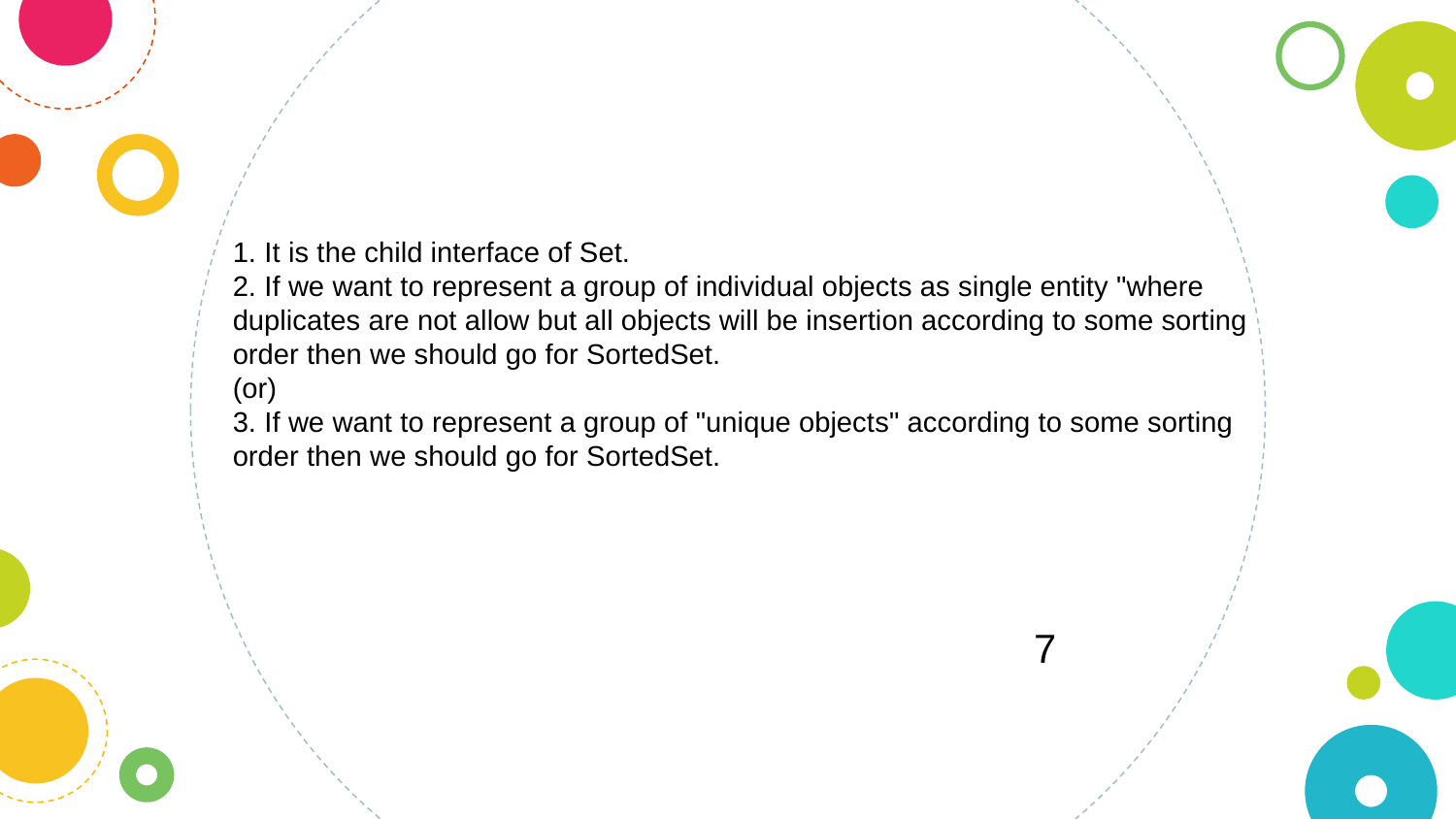

1. It is the child interface of Set.
2. If we want to represent a group of individual objects as single entity "where
duplicates are not allow but all objects will be insertion according to some sorting
order then we should go for SortedSet.
(or)
3. If we want to represent a group of "unique objects" according to some sorting
order then we should go for SortedSet.
7